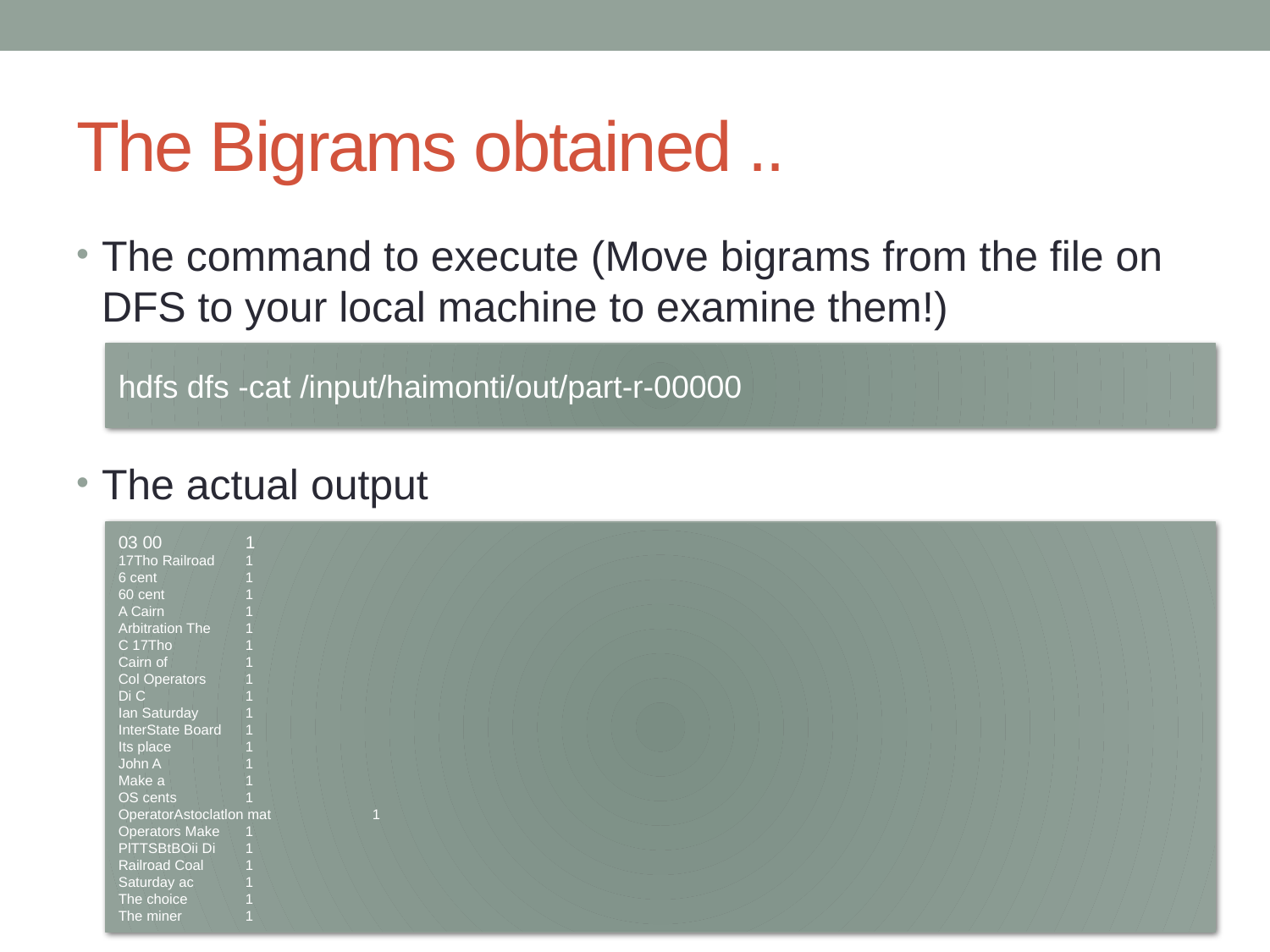

# The Bigrams obtained ..
The command to execute (Move bigrams from the file on DFS to your local machine to examine them!)

The actual output

hdfs dfs -cat /input/haimonti/out/part-r-00000
03 00	1
17Tho Railroad	1
6 cent	1
60 cent	1
A Cairn	1
Arbitration The	1
C 17Tho	1
Cairn of	1
Col Operators	1
Di C	1
Ian Saturday	1
InterState Board	1
Its place	1
John A	1
Make a	1
OS cents	1
OperatorAstoclatlon mat	1
Operators Make	1
PlTTSBtBOii Di	1
Railroad Coal	1
Saturday ac	1
The choice	1
The miner	1